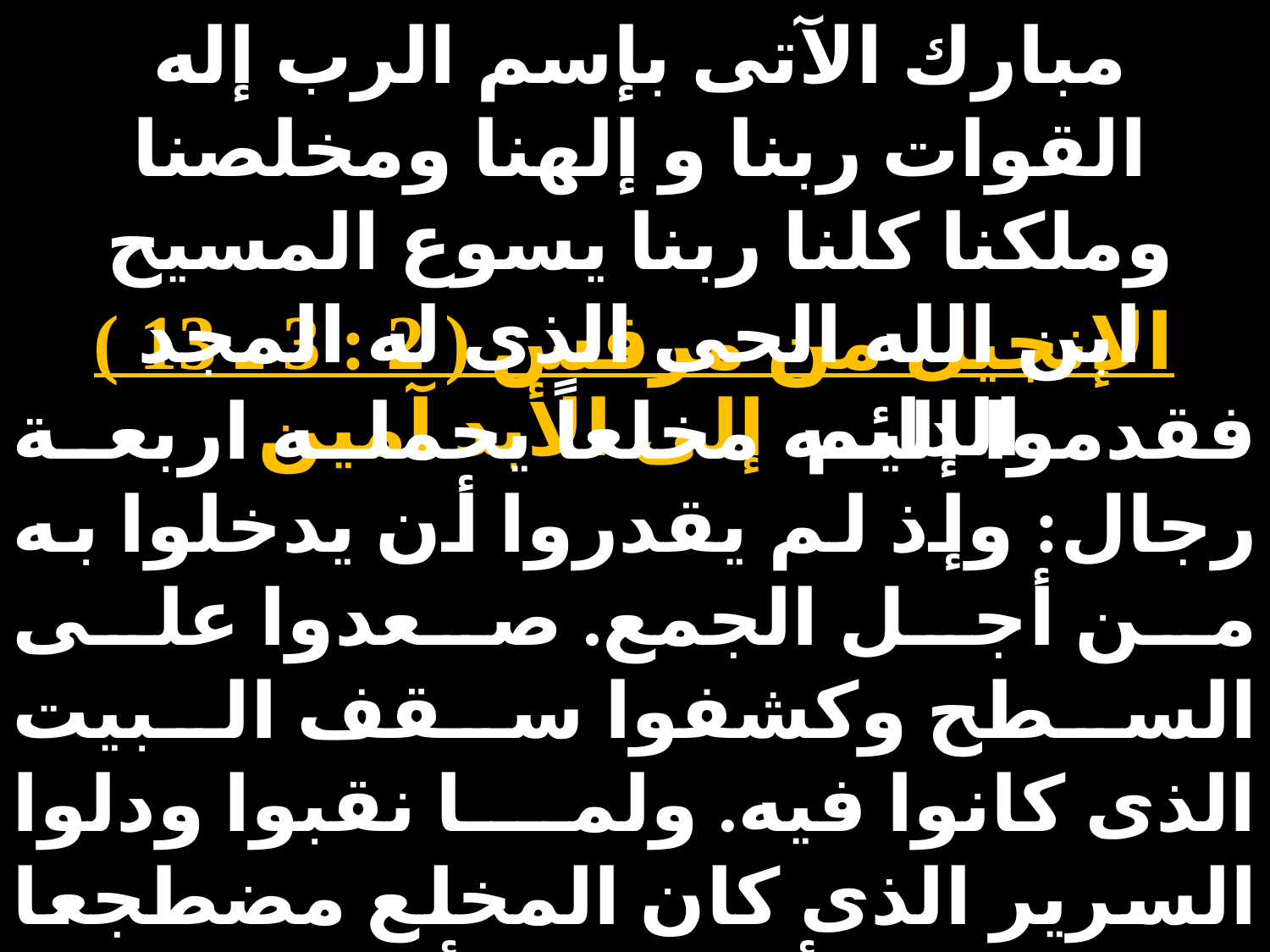

مبارك الآتى بإسم الرب إله القوات ربنا و إلهنا ومخلصنا وملكنا كلنا ربنا يسوع المسيح ابن الله الحى الذى له المجد الدائم  إلى الأبد آمين
الإنجيل من مرقس ( 2 : 3 ـ 13 )
فقدموا إليه مخلعاً يحمله اربعة رجال: وإذ لم يقدروا أن يدخلوا به من أجل الجمع. صعدوا على السطح وكشفوا سقف البيت الذى كانوا فيه. ولما نقبوا ودلوا السرير الذى كان المخلع مضطجعا عليه. فلما رأى يسوع أيمانهم قال للمخلع يا بنى مغفورة لك خطاياك. وكان قوم من الكتبة هناك